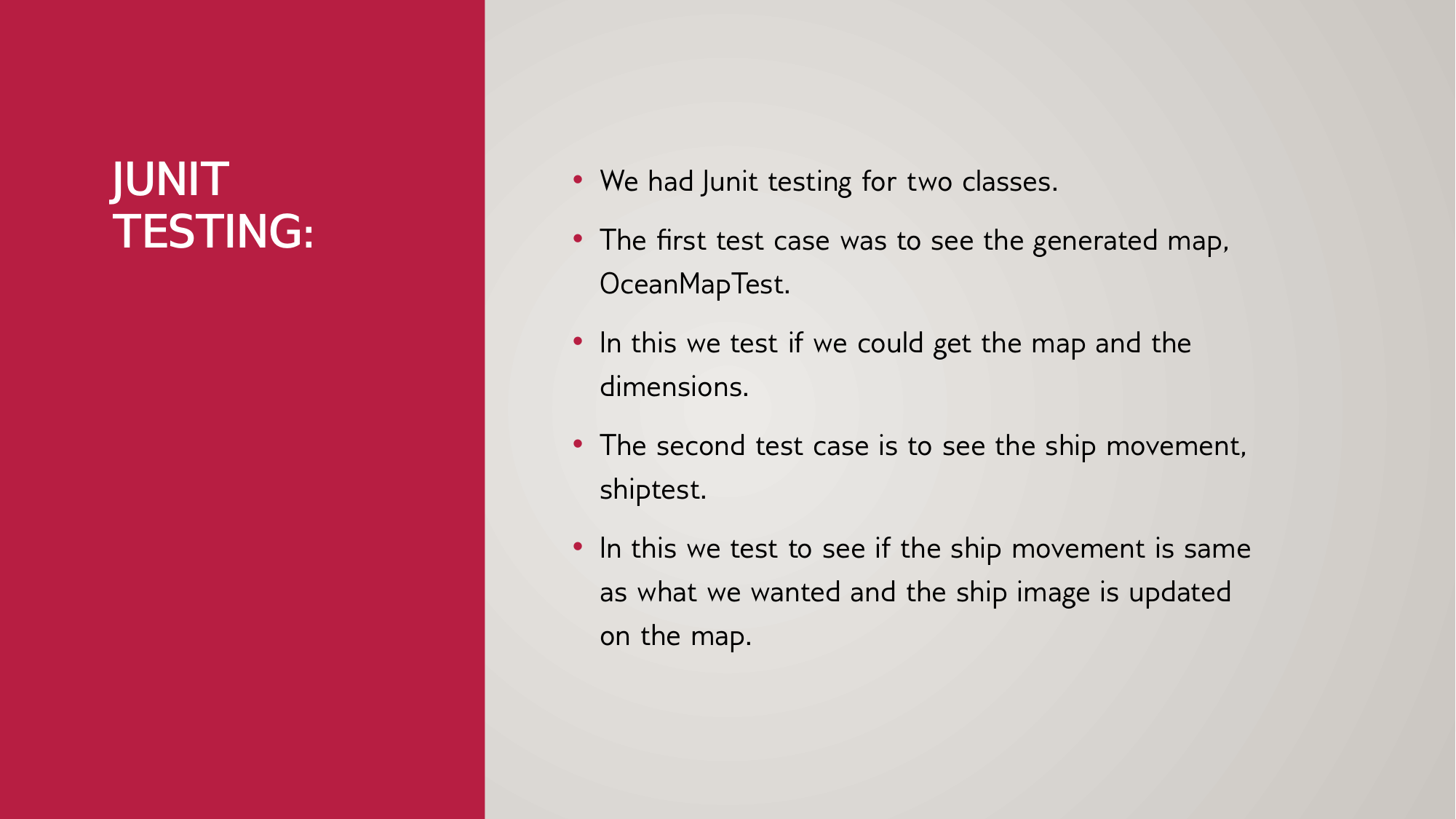

# Junit Testing:
We had Junit testing for two classes.
The first test case was to see the generated map, OceanMapTest.
In this we test if we could get the map and the dimensions.
The second test case is to see the ship movement, shiptest.
In this we test to see if the ship movement is same as what we wanted and the ship image is updated on the map.